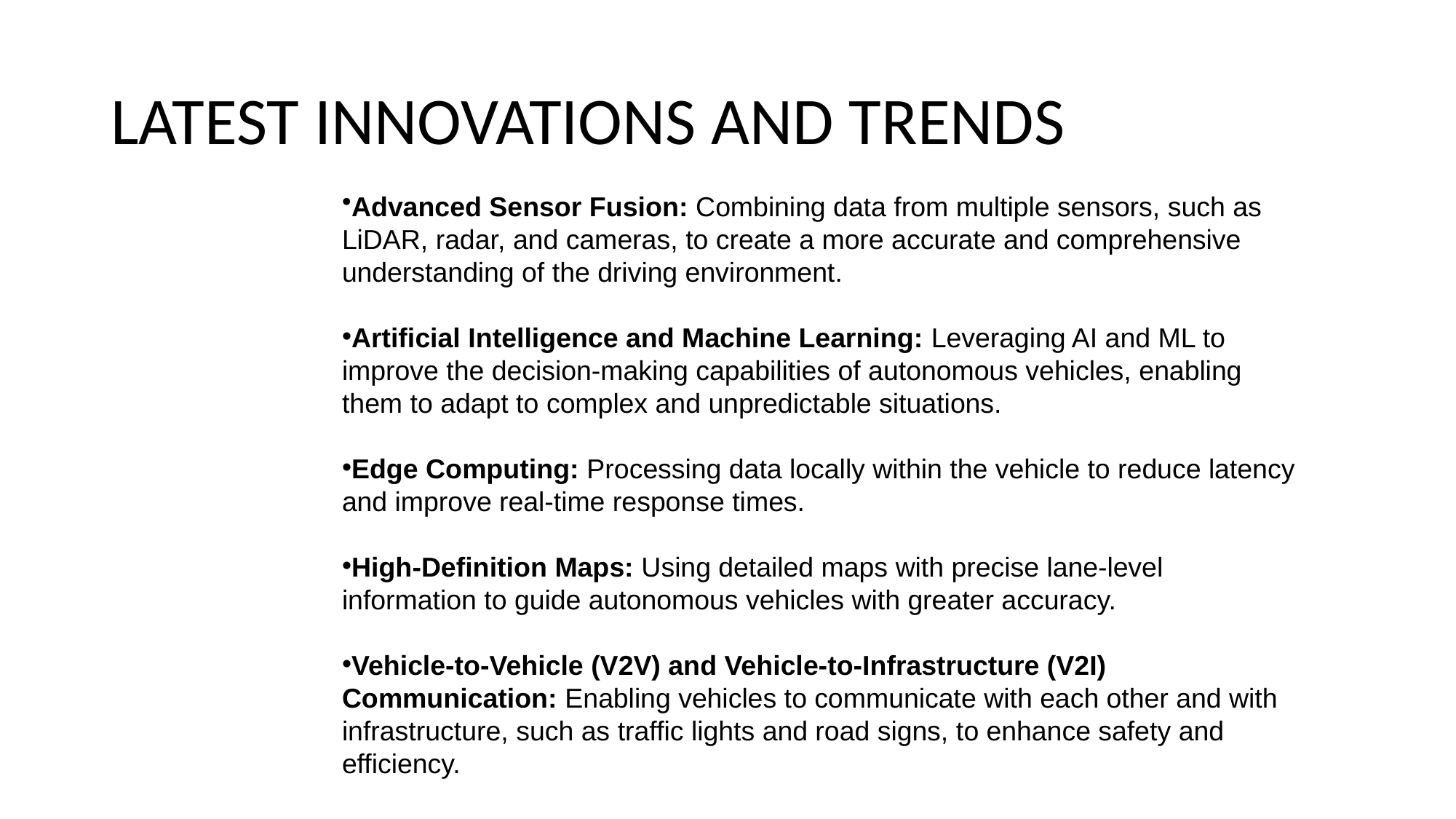

# LATEST INNOVATIONS AND TRENDS
Advanced Sensor Fusion: Combining data from multiple sensors, such as LiDAR, radar, and cameras, to create a more accurate and comprehensive understanding of the driving environment.

Artificial Intelligence and Machine Learning: Leveraging AI and ML to improve the decision-making capabilities of autonomous vehicles, enabling them to adapt to complex and unpredictable situations.

Edge Computing: Processing data locally within the vehicle to reduce latency and improve real-time response times.

High-Definition Maps: Using detailed maps with precise lane-level information to guide autonomous vehicles with greater accuracy.

Vehicle-to-Vehicle (V2V) and Vehicle-to-Infrastructure (V2I) Communication: Enabling vehicles to communicate with each other and with infrastructure, such as traffic lights and road signs, to enhance safety and efficiency.